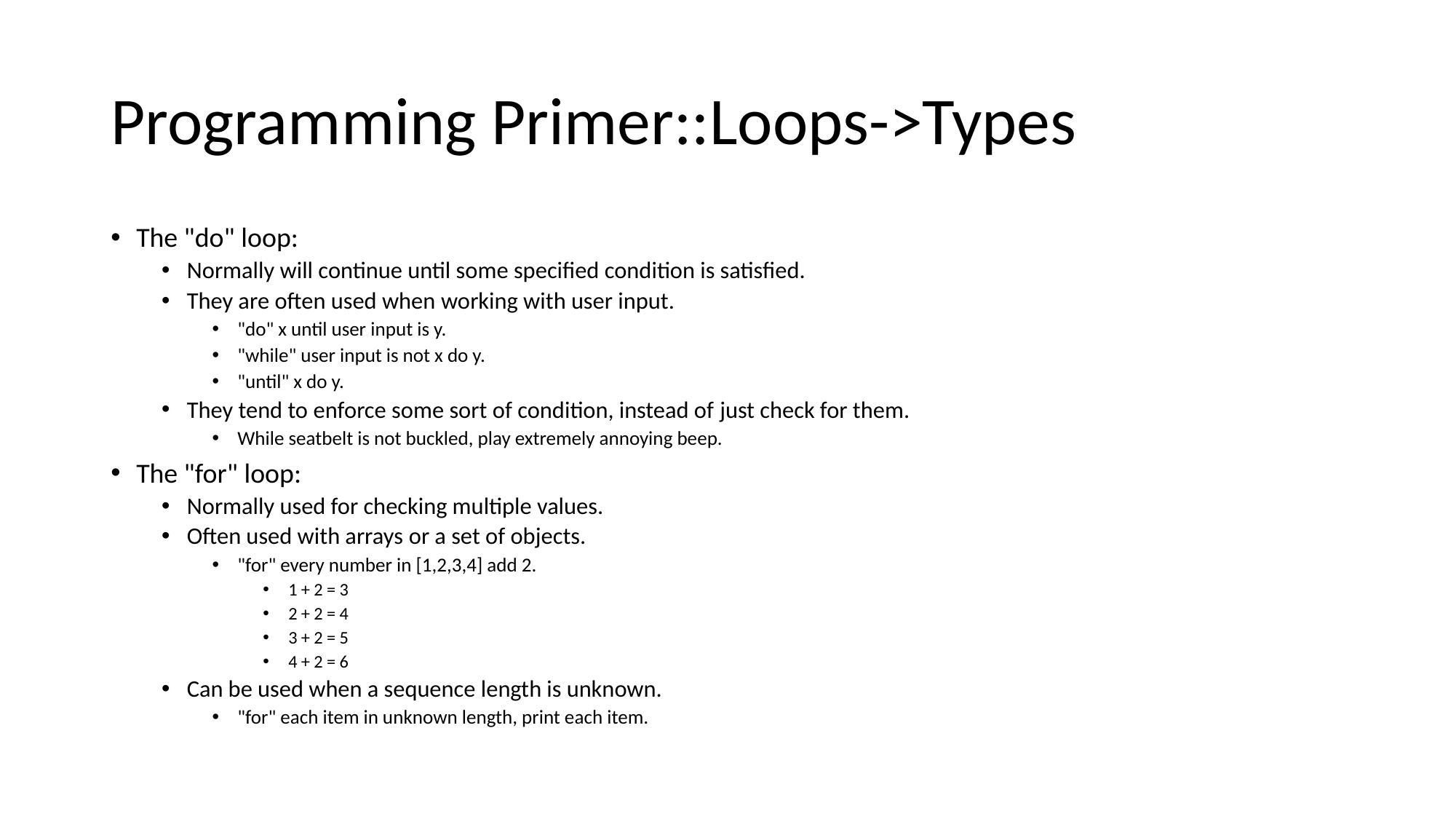

# Programming Primer::Loops->Types
The "do" loop:
Normally will continue until some specified condition is satisfied.
They are often used when working with user input.
"do" x until user input is y.
"while" user input is not x do y.
"until" x do y.
They tend to enforce some sort of condition, instead of just check for them.
While seatbelt is not buckled, play extremely annoying beep.
The "for" loop:
Normally used for checking multiple values.
Often used with arrays or a set of objects.
"for" every number in [1,2,3,4] add 2.
1 + 2 = 3
2 + 2 = 4
3 + 2 = 5
4 + 2 = 6
Can be used when a sequence length is unknown.
"for" each item in unknown length, print each item.